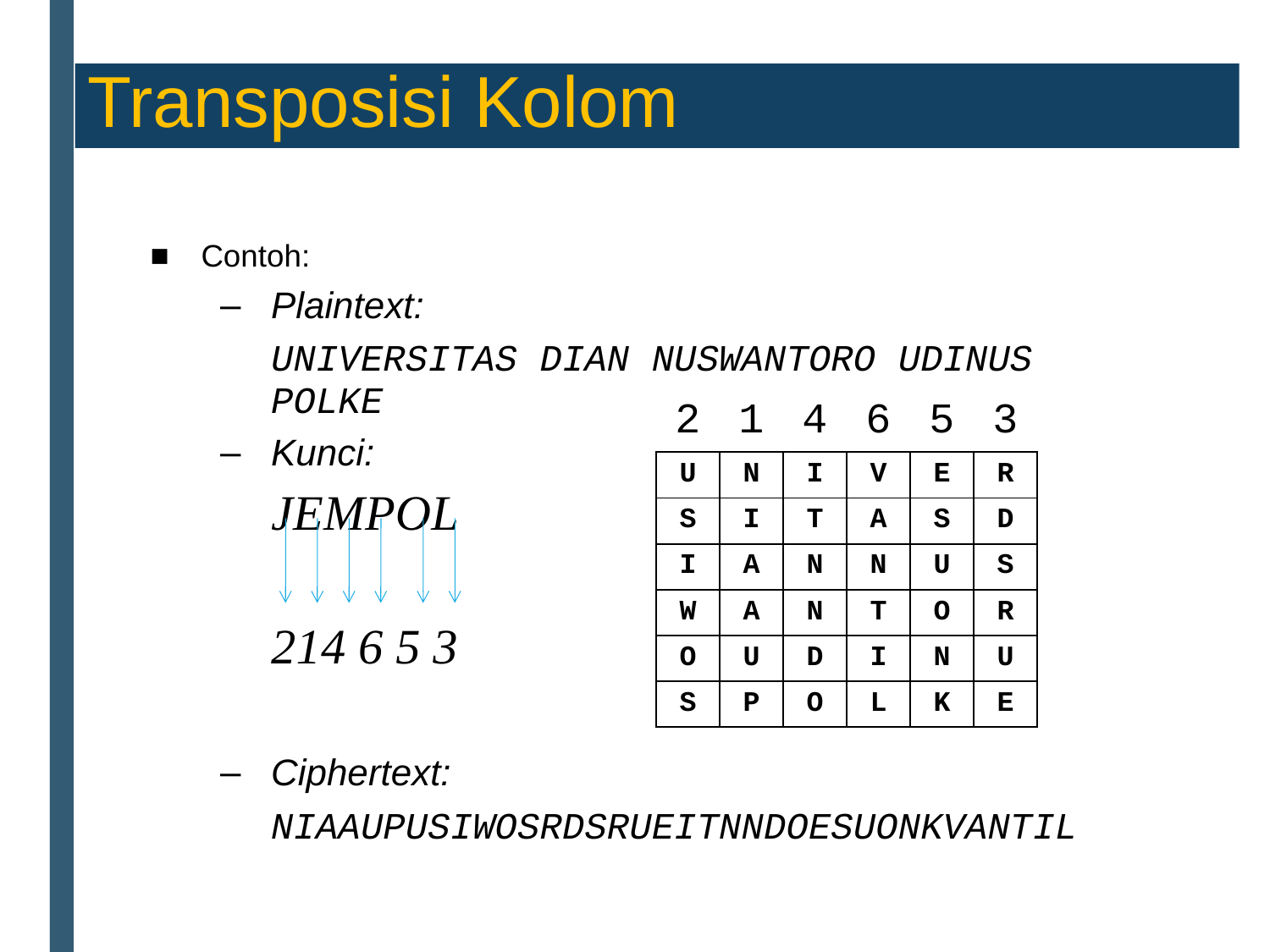

Transposisi Kolom
Contoh:
Plaintext:
	UNIVERSITAS DIAN NUSWANTORO UDINUS POLKE
Kunci:
	JEMPOL

	214 6 5 3

Ciphertext:
	NIAAUPUSIWOSRDSRUEITNNDOESUONKVANTIL

| 2 | 1 | 4 | 6 | 5 | 3 |
| --- | --- | --- | --- | --- | --- |
| U | N | I | V | E | R |
| S | I | T | A | S | D |
| I | A | N | N | U | S |
| W | A | N | T | O | R |
| O | U | D | I | N | U |
| S | P | O | L | K | E |